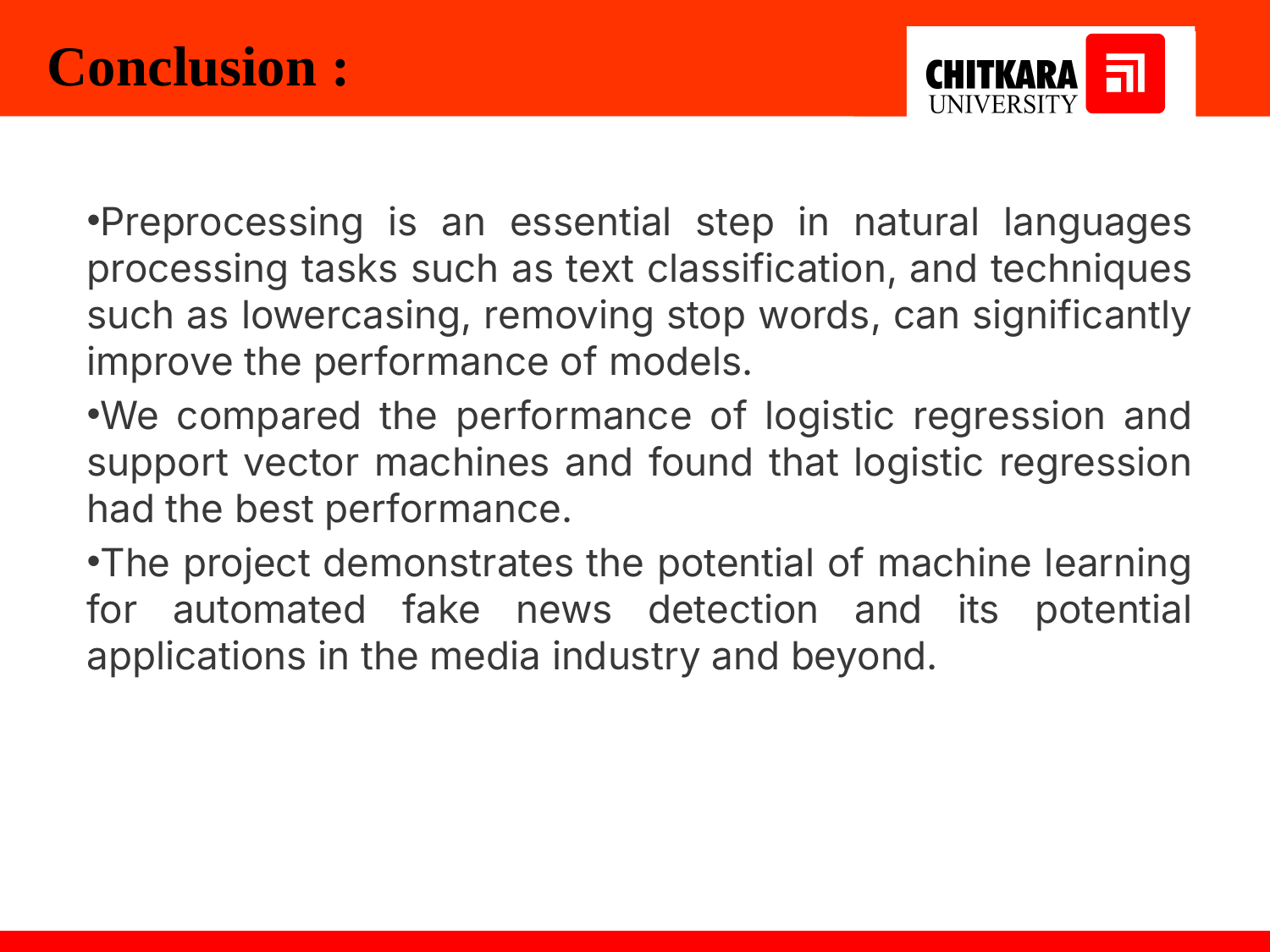

# Conclusion :
Preprocessing is an essential step in natural languages processing tasks such as text classification, and techniques such as lowercasing, removing stop words, can significantly improve the performance of models.
We compared the performance of logistic regression and support vector machines and found that logistic regression had the best performance.
The project demonstrates the potential of machine learning for automated fake news detection and its potential applications in the media industry and beyond.